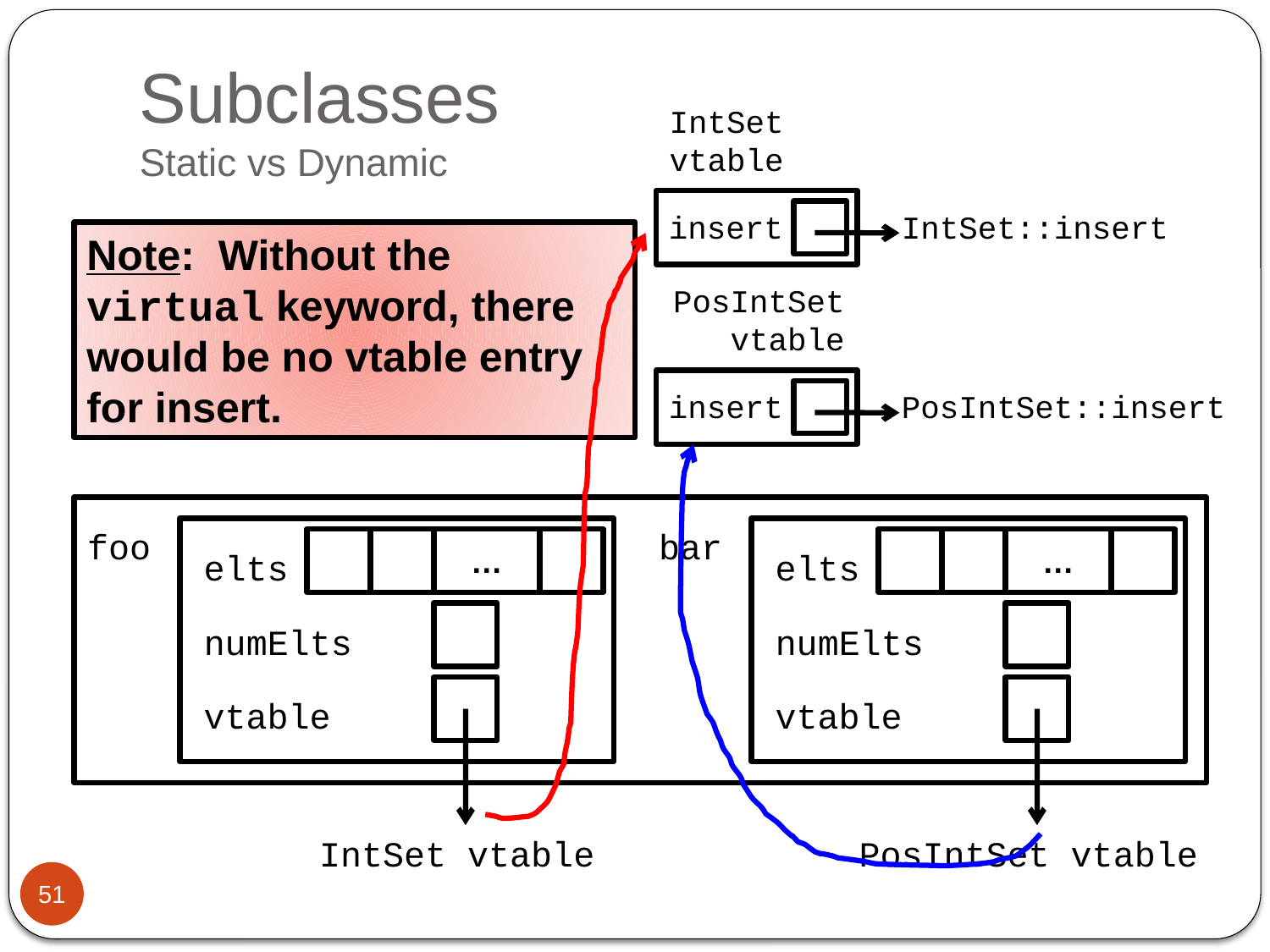

# Subclasses Static vs Dynamic
IntSet
vtable

insert

IntSet::insert
Note:  Without the virtual keyword, there would be no vtable entry for insert.

PosIntSet
vtable

insert

PosIntSet::insert

foo

bar

…

…

elts
elts

numElts
numElts

vtable
vtable
IntSet vtable
PosIntSet vtable
51